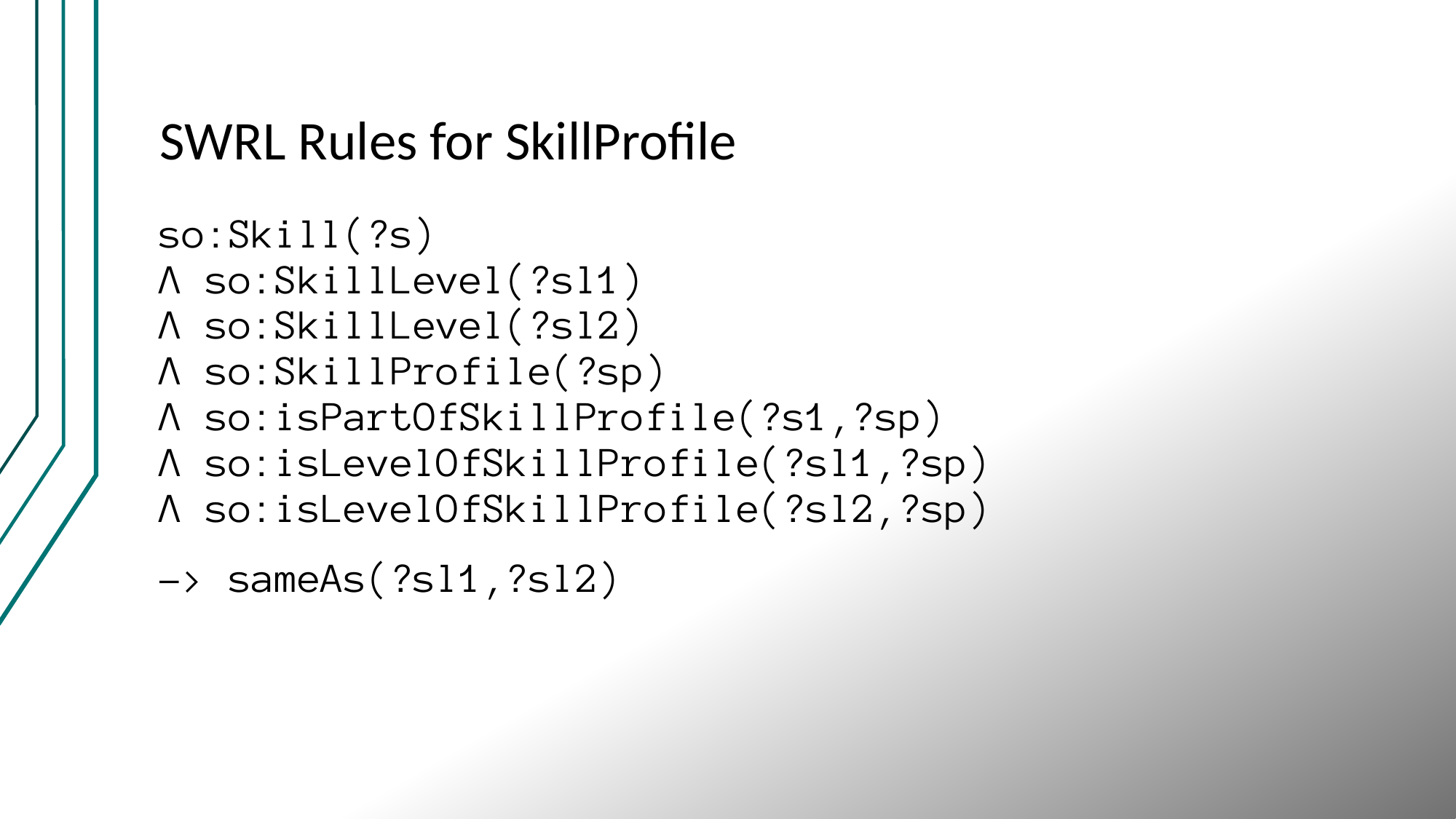

# SWRL Rules for SkillProfile
so:Skill(?s)
Λ so:SkillLevel(?sl1)
Λ so:SkillLevel(?sl2)
Λ so:SkillProfile(?sp)
Λ so:isPartOfSkillProfile(?s1,?sp)
Λ so:isLevelOfSkillProfile(?sl1,?sp)
Λ so:isLevelOfSkillProfile(?sl2,?sp)
-> sameAs(?sl1,?sl2)